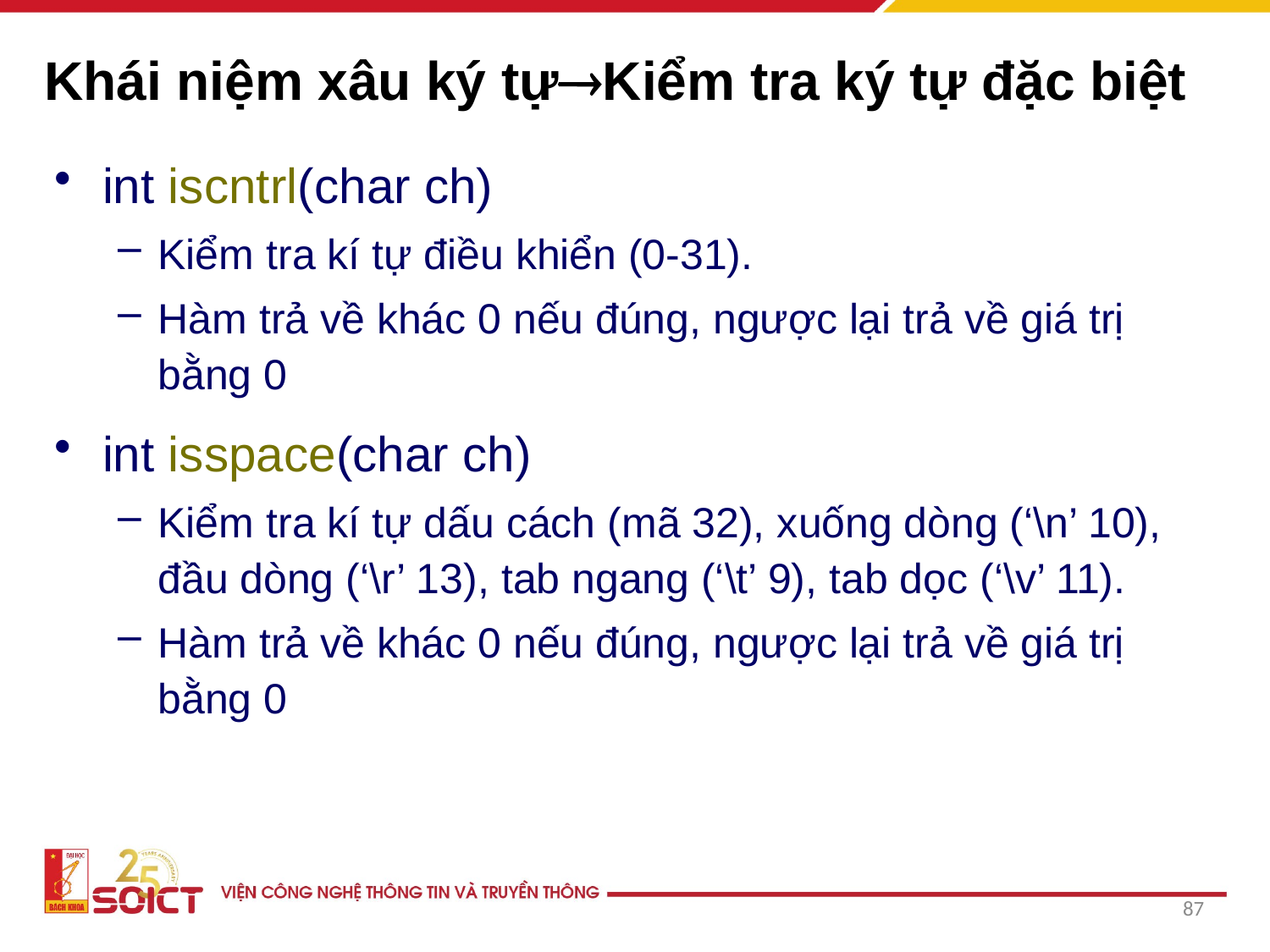

# Khái niệm xâu ký tự→Kiểm tra ký tự đặc biệt
int iscntrl(char ch)
Kiểm tra kí tự điều khiển (0-31).
Hàm trả về khác 0 nếu đúng, ngược lại trả về giá trị bằng 0
int isspace(char ch)
Kiểm tra kí tự dấu cách (mã 32), xuống dòng (‘\n’ 10), đầu dòng (‘\r’ 13), tab ngang (‘\t’ 9), tab dọc (‘\v’ 11).
Hàm trả về khác 0 nếu đúng, ngược lại trả về giá trị bằng 0

87